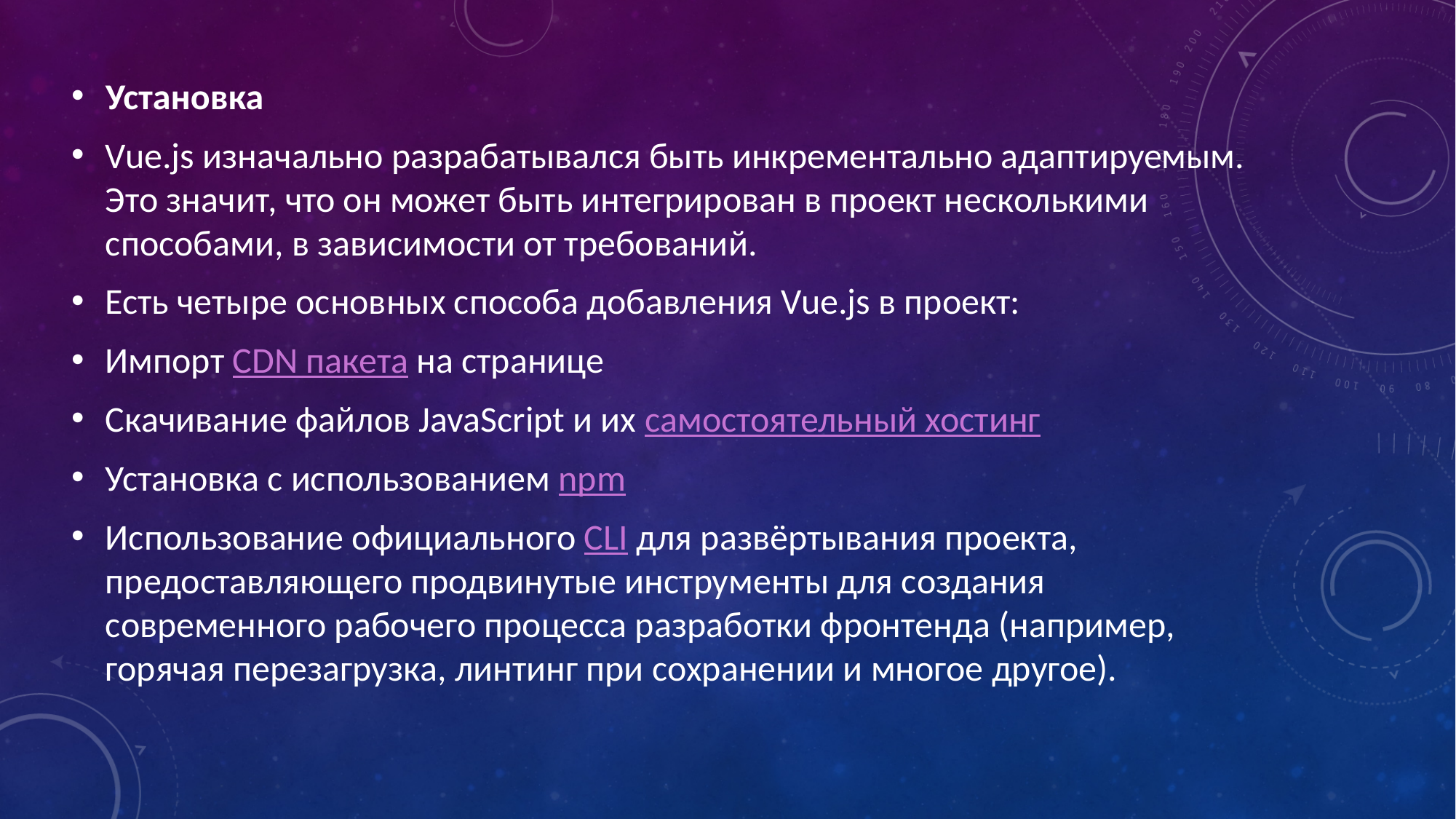

Установка
Vue.js изначально разрабатывался быть инкрементально адаптируемым. Это значит, что он может быть интегрирован в проект несколькими способами, в зависимости от требований.
Есть четыре основных способа добавления Vue.js в проект:
Импорт CDN пакета на странице
Скачивание файлов JavaScript и их самостоятельный хостинг
Установка с использованием npm
Использование официального CLI для развёртывания проекта, предоставляющего продвинутые инструменты для создания современного рабочего процесса разработки фронтенда (например, горячая перезагрузка, линтинг при сохранении и многое другое).